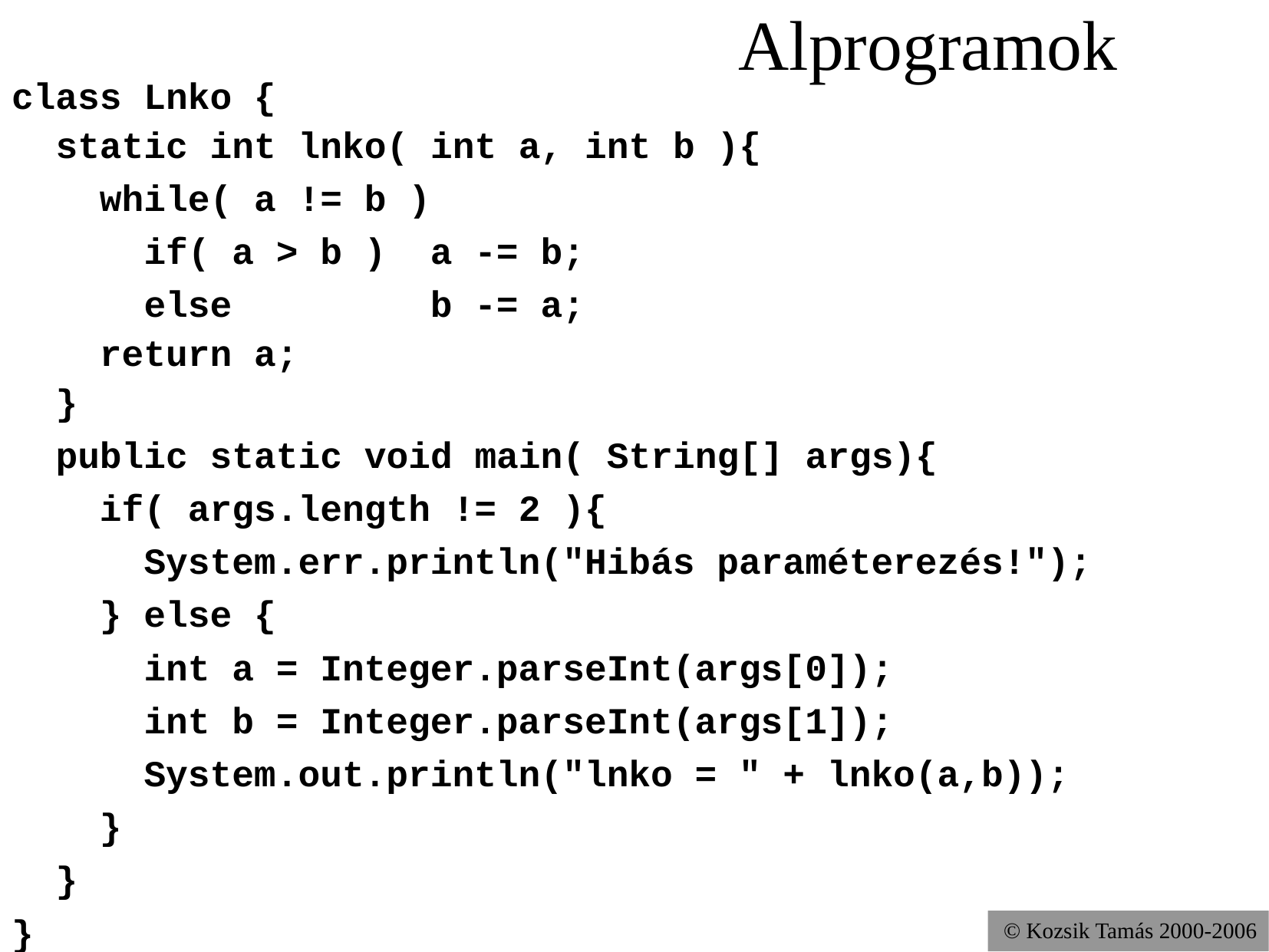

Alprogramok
class Lnko {
  static int lnko( int a, int b ){
    while( a != b )
      if( a > b )  a -= b;
      else         b -= a;
    return a;
  }
  public static void main( String[] args){
    if( args.length != 2 ){
      System.err.println("Hibás paraméterezés!");
    } else {
      int a = Integer.parseInt(args[0]);
      int b = Integer.parseInt(args[1]);
      System.out.println("lnko = " + lnko(a,b));
    }
  }
}
© Kozsik Tamás 2000-2006